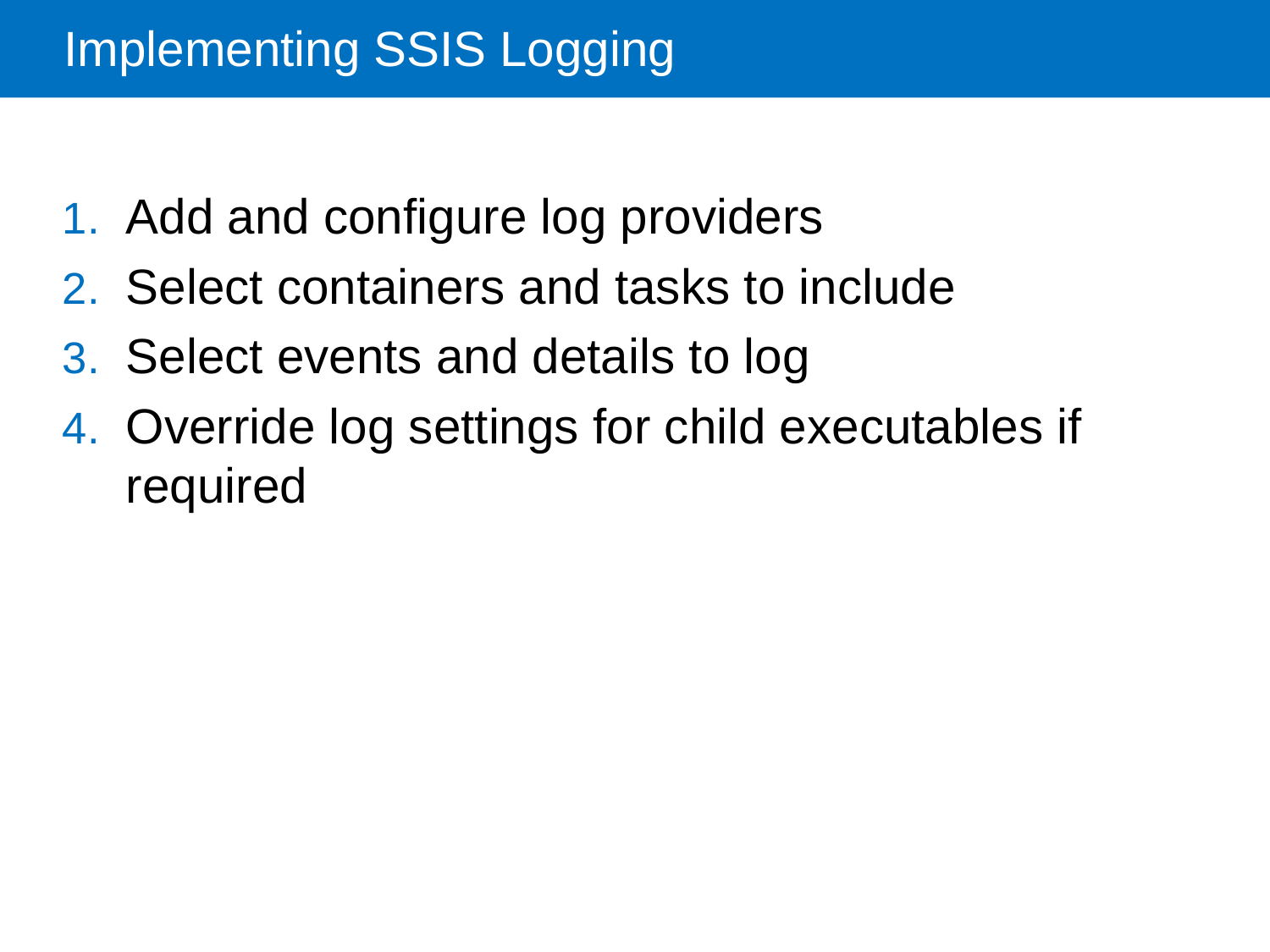

# Implementing SSIS Logging
Add and configure log providers
Select containers and tasks to include
Select events and details to log
Override log settings for child executables if required